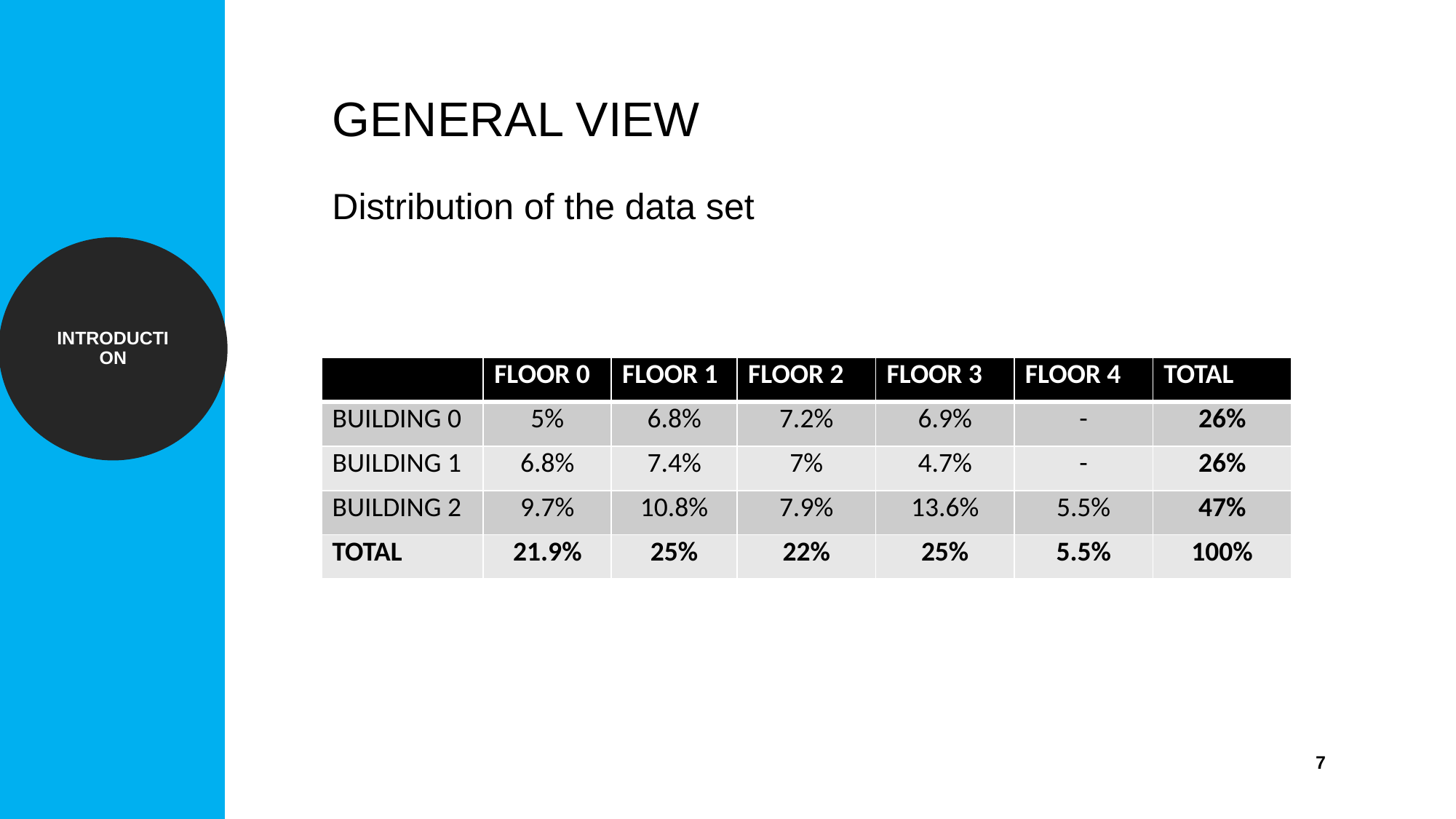

Insert Image
GENERAL VIEW
Distribution of the data set
INTRODUCTION
|  | FLOOR 0 | FLOOR 1 | FLOOR 2 | FLOOR 3 | FLOOR 4 | TOTAL |
| --- | --- | --- | --- | --- | --- | --- |
| BUILDING 0 | 5% | 6.8% | 7.2% | 6.9% | - | 26% |
| BUILDING 1 | 6.8% | 7.4% | 7% | 4.7% | - | 26% |
| BUILDING 2 | 9.7% | 10.8% | 7.9% | 13.6% | 5.5% | 47% |
| TOTAL | 21.9% | 25% | 22% | 25% | 5.5% | 100% |